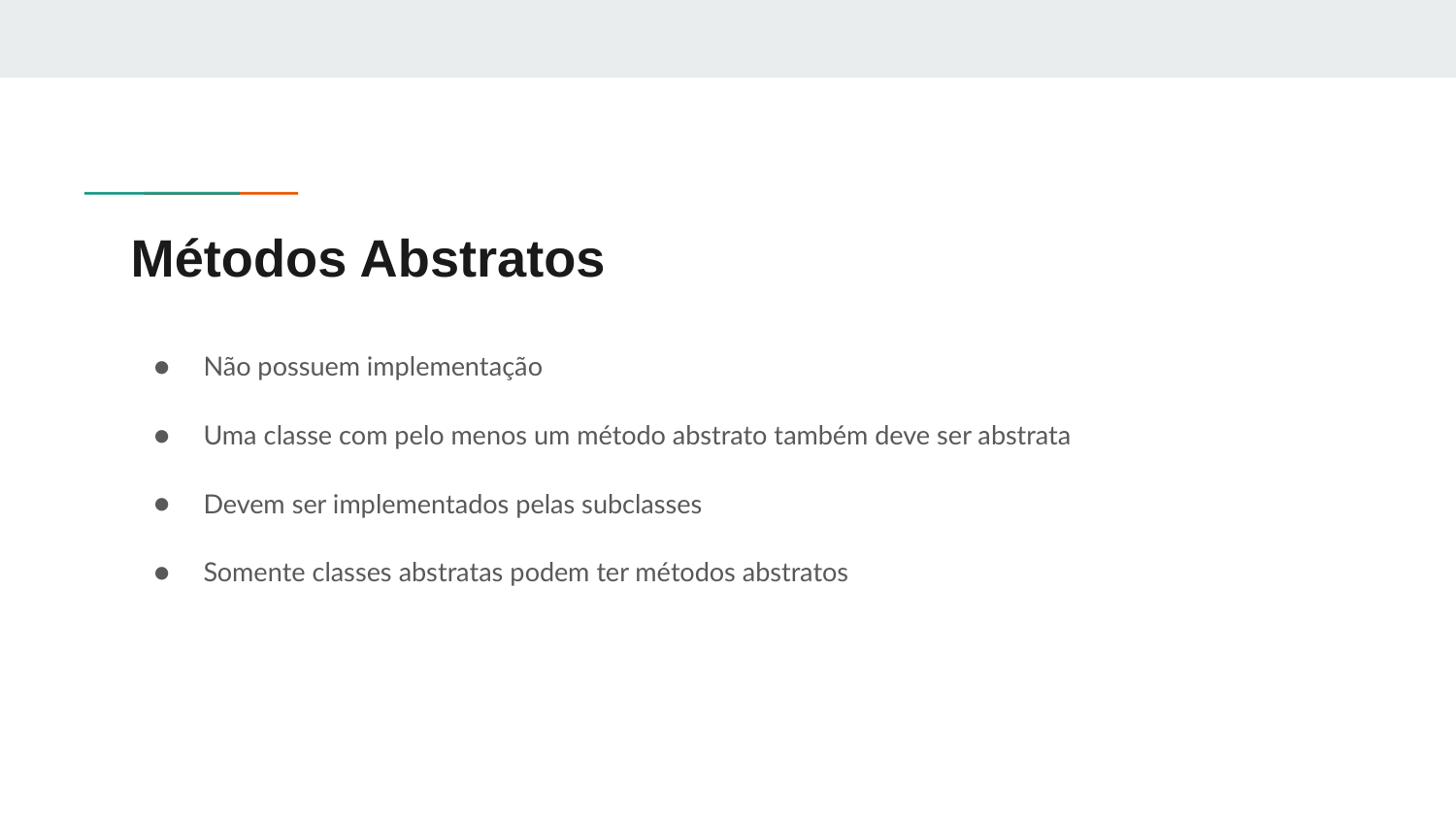

# Métodos Abstratos
Não possuem implementação
Uma classe com pelo menos um método abstrato também deve ser abstrata
Devem ser implementados pelas subclasses
Somente classes abstratas podem ter métodos abstratos